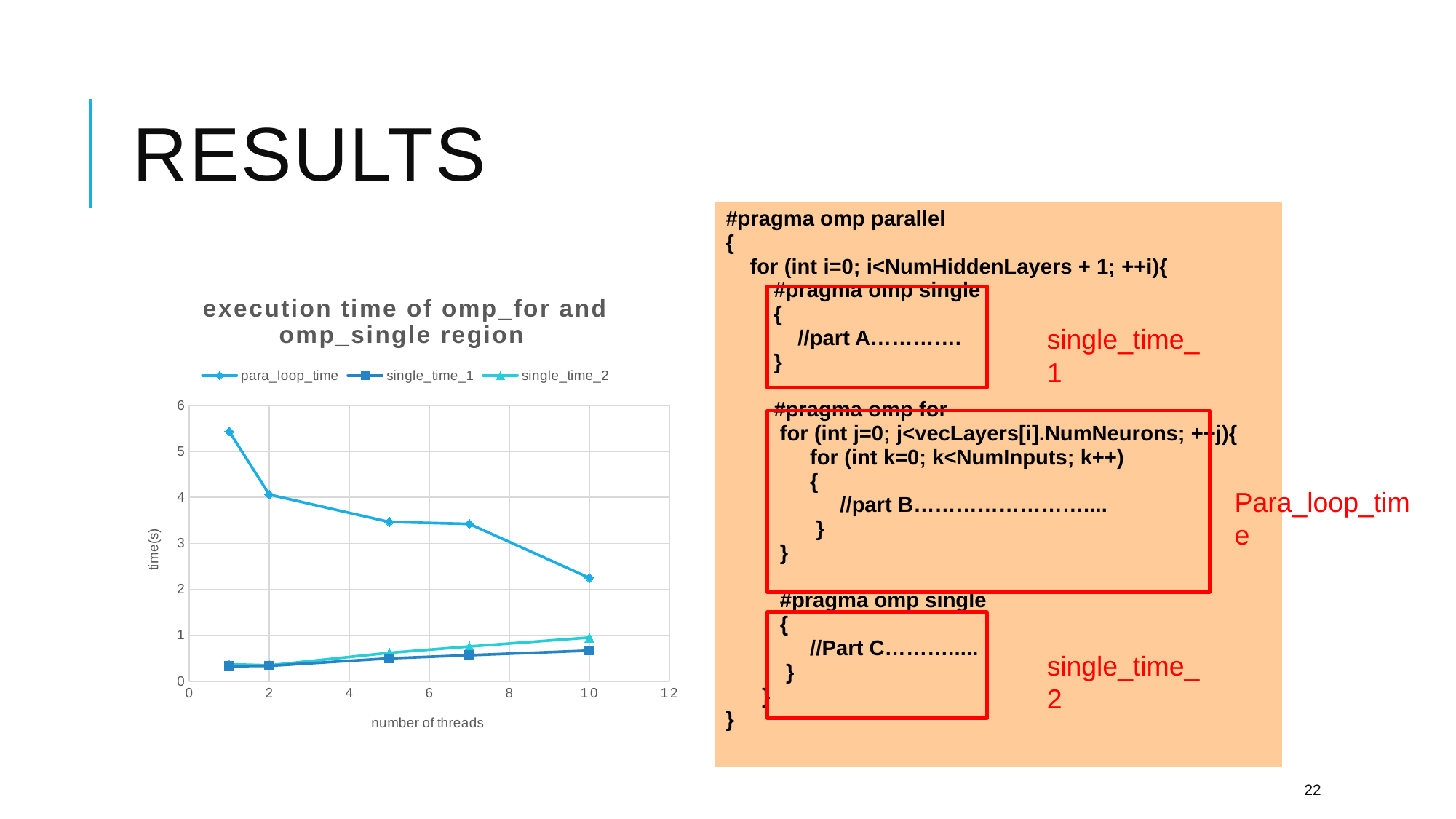

# results
| #pragma omp parallel { for (int i=0; i<NumHiddenLayers + 1; ++i){ #pragma omp single { //part A…………. } #pragma omp for for (int j=0; j<vecLayers[i].NumNeurons; ++j){ for (int k=0; k<NumInputs; k++) { //part B…………………….... } } #pragma omp single { //Part C………..... } } } |
| --- |

### Chart: execution time of omp_for and omp_single region

| Category |  |  |  |
|---|---|---|---|
single_time_1

Para_loop_time

single_time_2
22